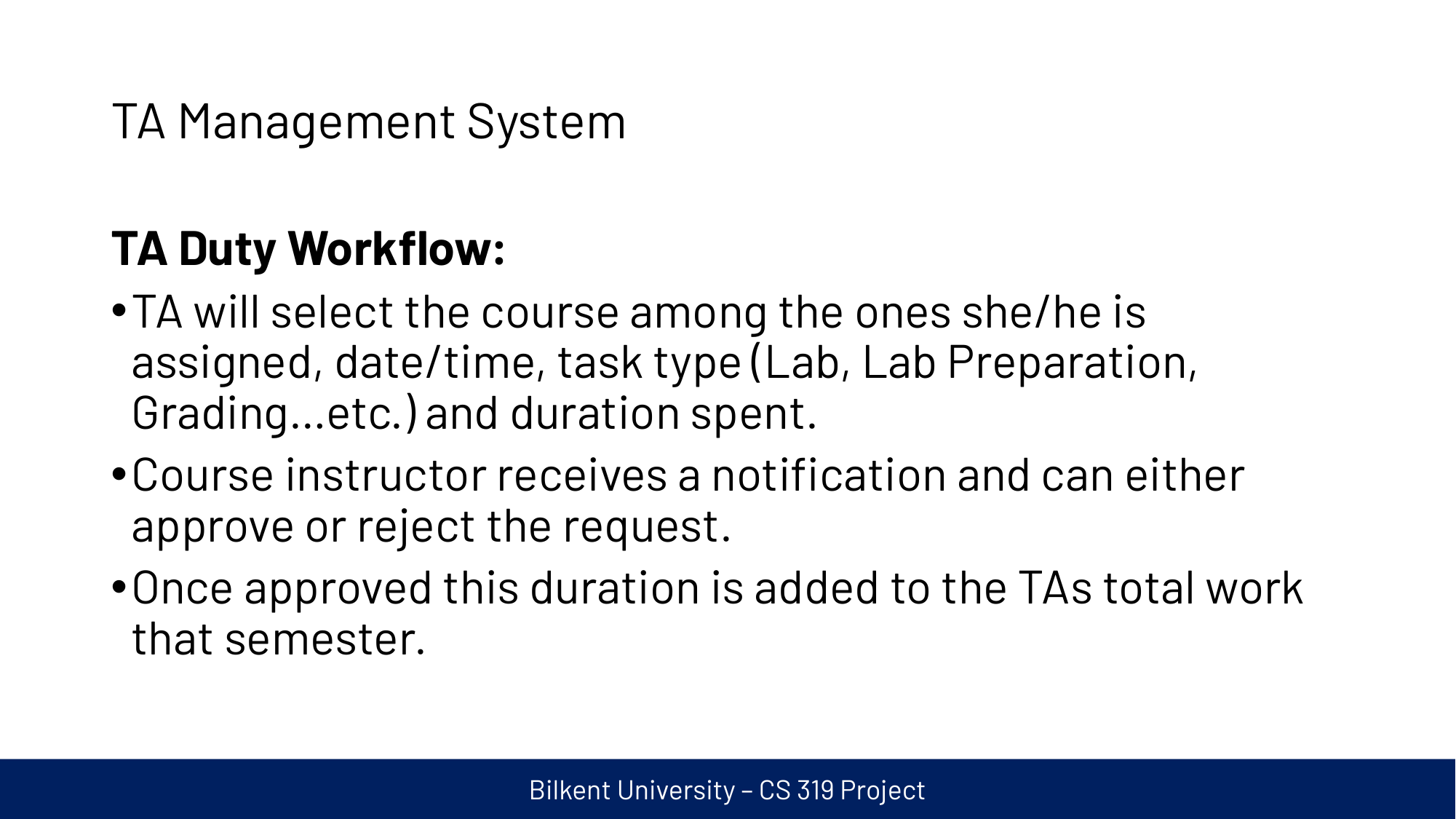

# TA Management System
TA Duty Workflow:
TA will select the course among the ones she/he is assigned, date/time, task type (Lab, Lab Preparation, Grading…etc.) and duration spent.
Course instructor receives a notification and can either approve or reject the request.
Once approved this duration is added to the TAs total work that semester.